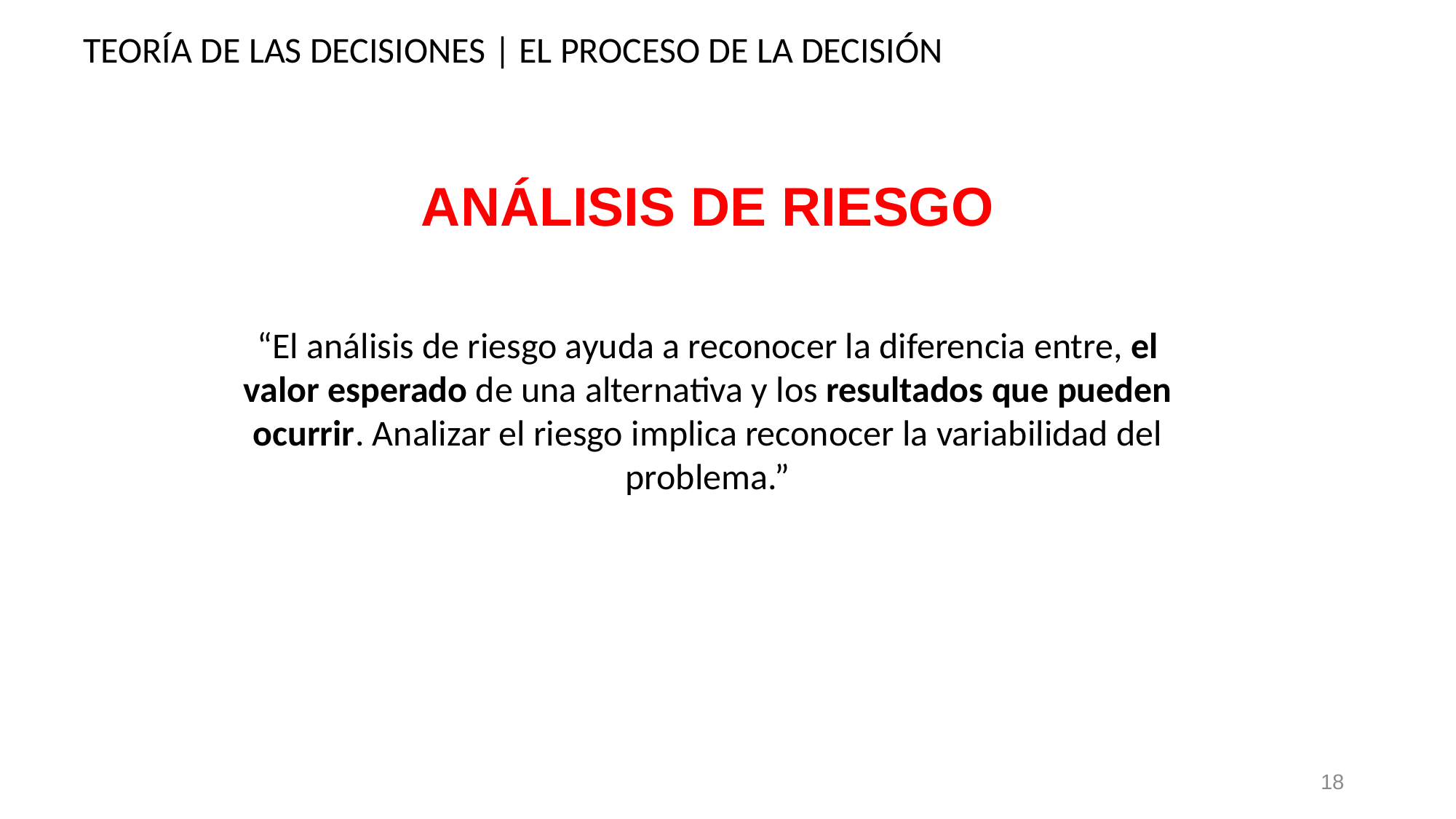

TEORÍA DE LAS DECISIONES | EL PROCESO DE LA DECISIÓN
ANÁLISIS DE RIESGO
“El análisis de riesgo ayuda a reconocer la diferencia entre, el valor esperado de una alternativa y los resultados que pueden ocurrir. Analizar el riesgo implica reconocer la variabilidad del problema.”
18